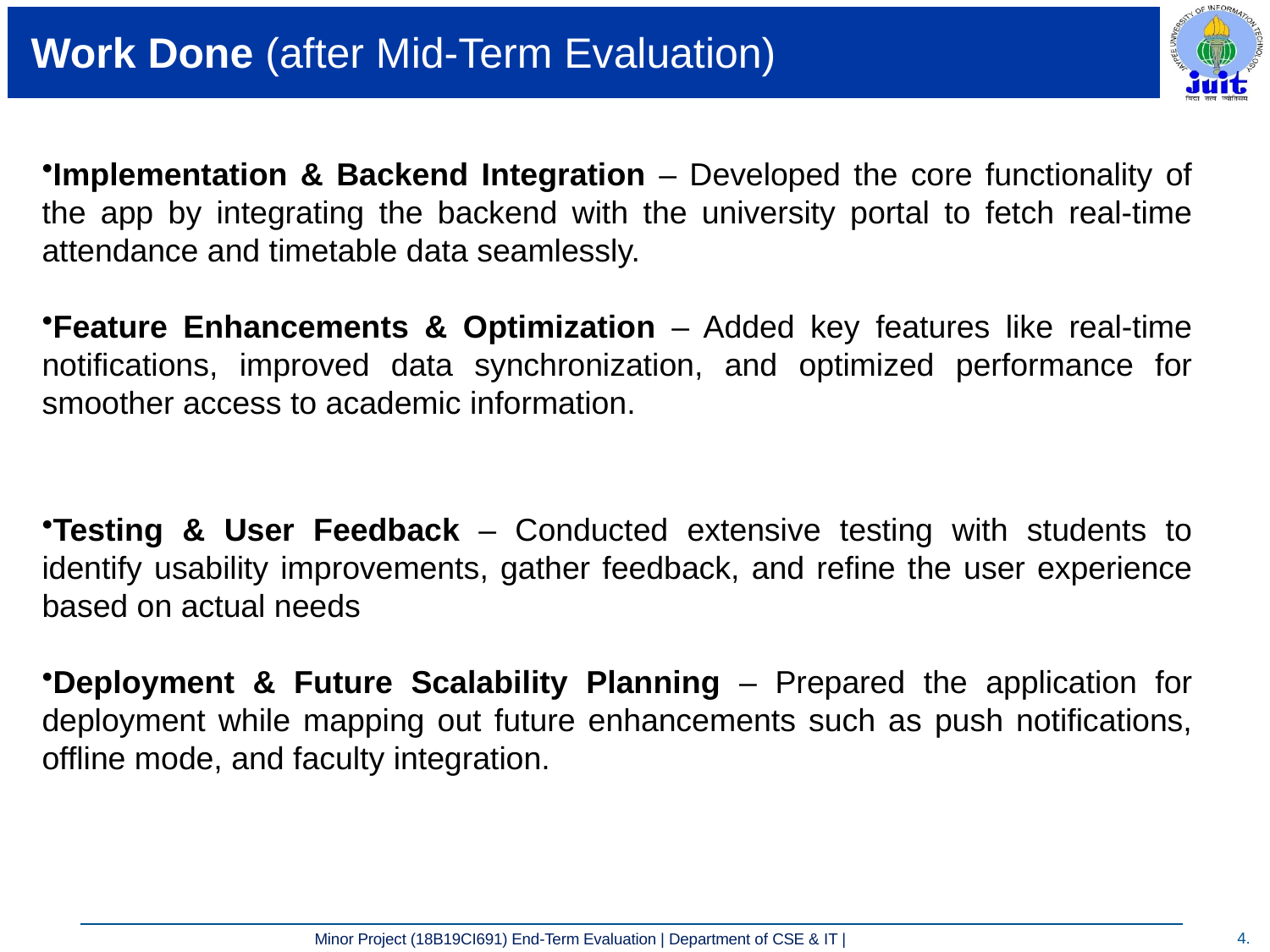

# Work Done (after Mid-Term Evaluation)
Implementation & Backend Integration – Developed the core functionality of the app by integrating the backend with the university portal to fetch real-time attendance and timetable data seamlessly.

Feature Enhancements & Optimization – Added key features like real-time notifications, improved data synchronization, and optimized performance for smoother access to academic information.

Testing & User Feedback – Conducted extensive testing with students to identify usability improvements, gather feedback, and refine the user experience based on actual needs

Deployment & Future Scalability Planning – Prepared the application for deployment while mapping out future enhancements such as push notifications, offline mode, and faculty integration.
4.
Minor Project (18B19CI691) End-Term Evaluation | Department of CSE & IT | 2025